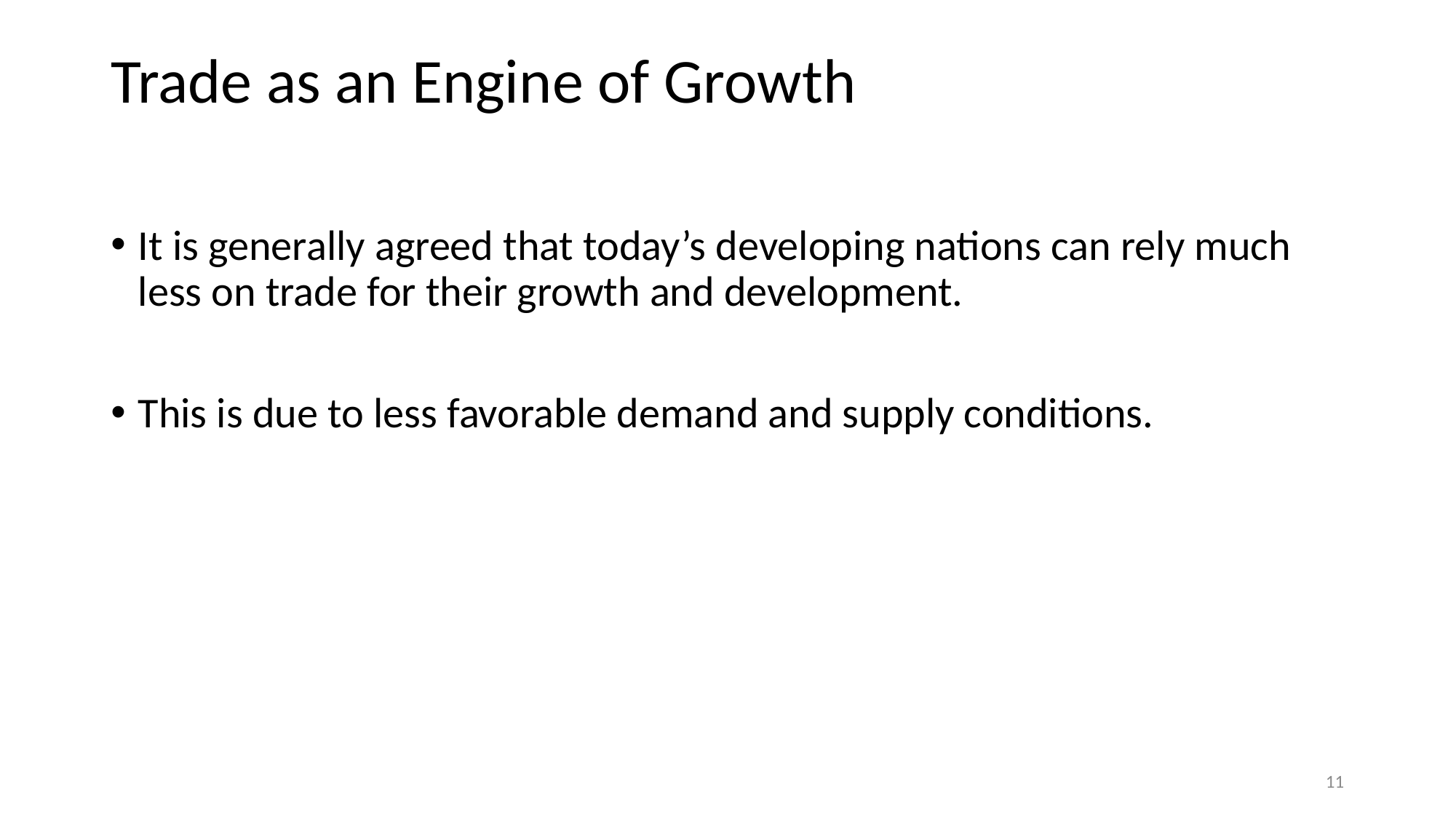

# Trade as an Engine of Growth
It is generally agreed that today’s developing nations can rely much less on trade for their growth and development.

This is due to less favorable demand and supply conditions.
11